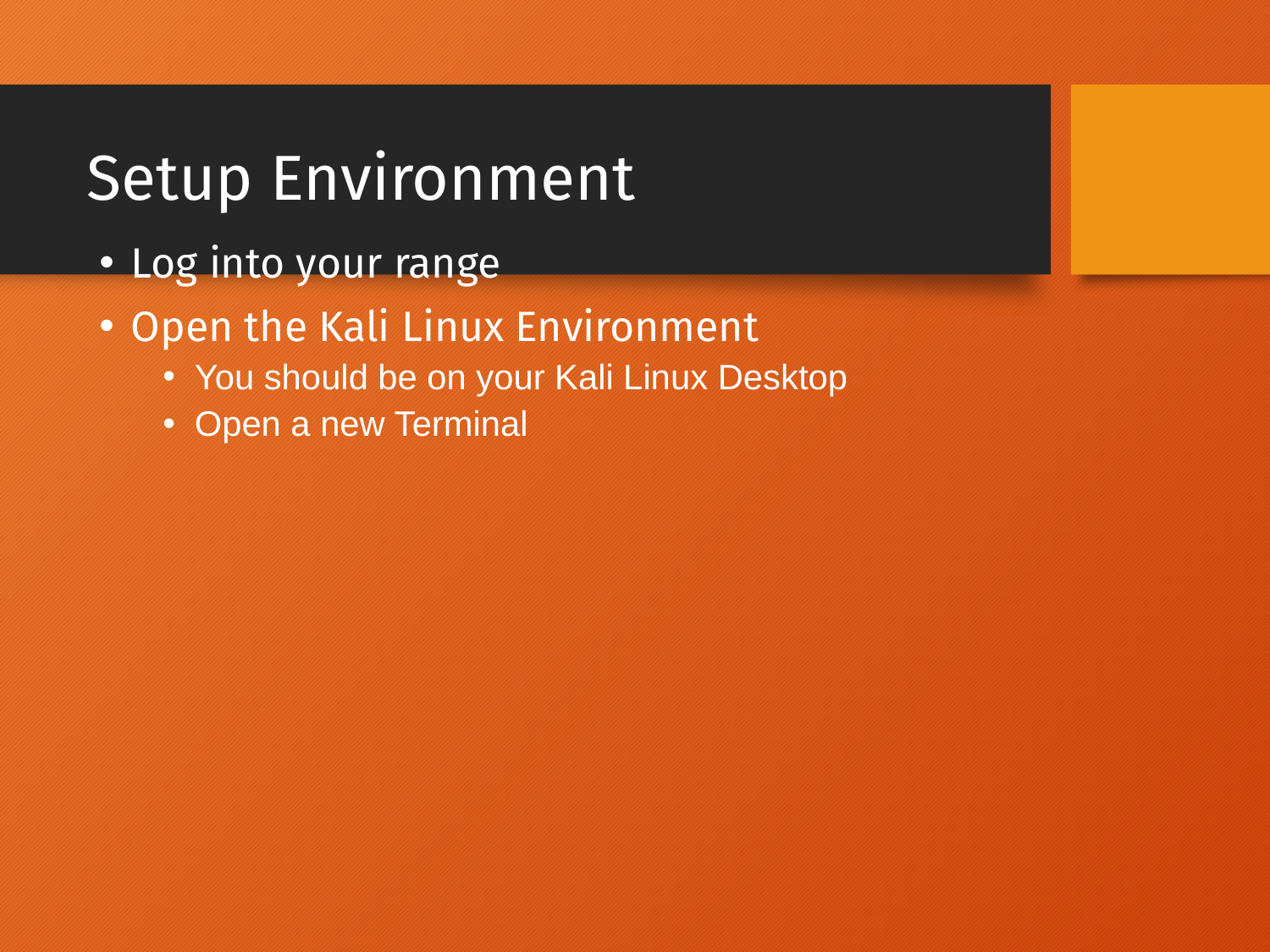

# Setup Environment
Log into your range
Open the Kali Linux Environment
You should be on your Kali Linux Desktop
Open a new Terminal